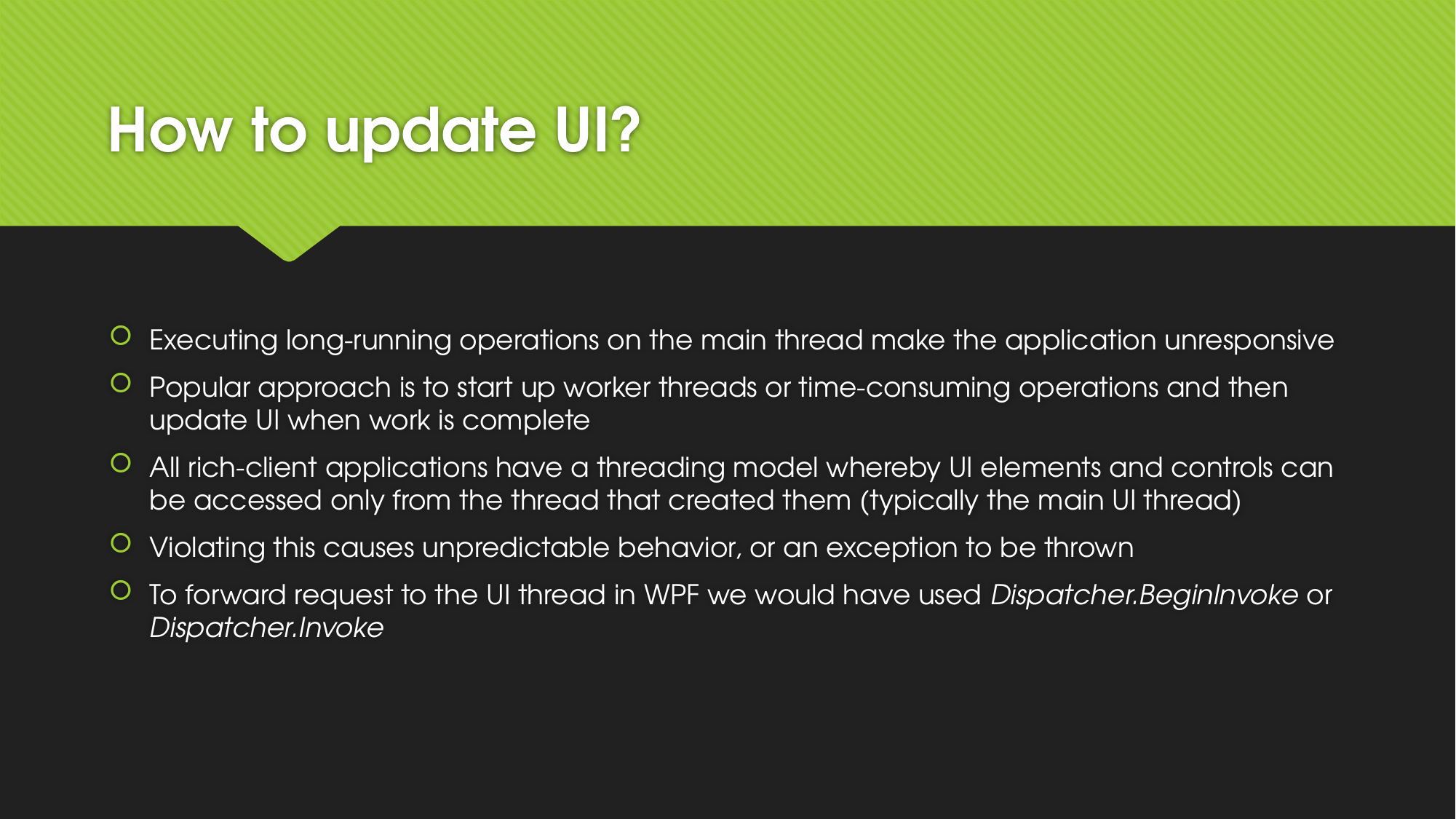

# How to update UI?
Executing long-running operations on the main thread make the application unresponsive
Popular approach is to start up worker threads or time-consuming operations and then update UI when work is complete
All rich-client applications have a threading model whereby UI elements and controls can be accessed only from the thread that created them (typically the main UI thread)
Violating this causes unpredictable behavior, or an exception to be thrown
To forward request to the UI thread in WPF we would have used Dispatcher.BeginInvoke or Dispatcher.Invoke